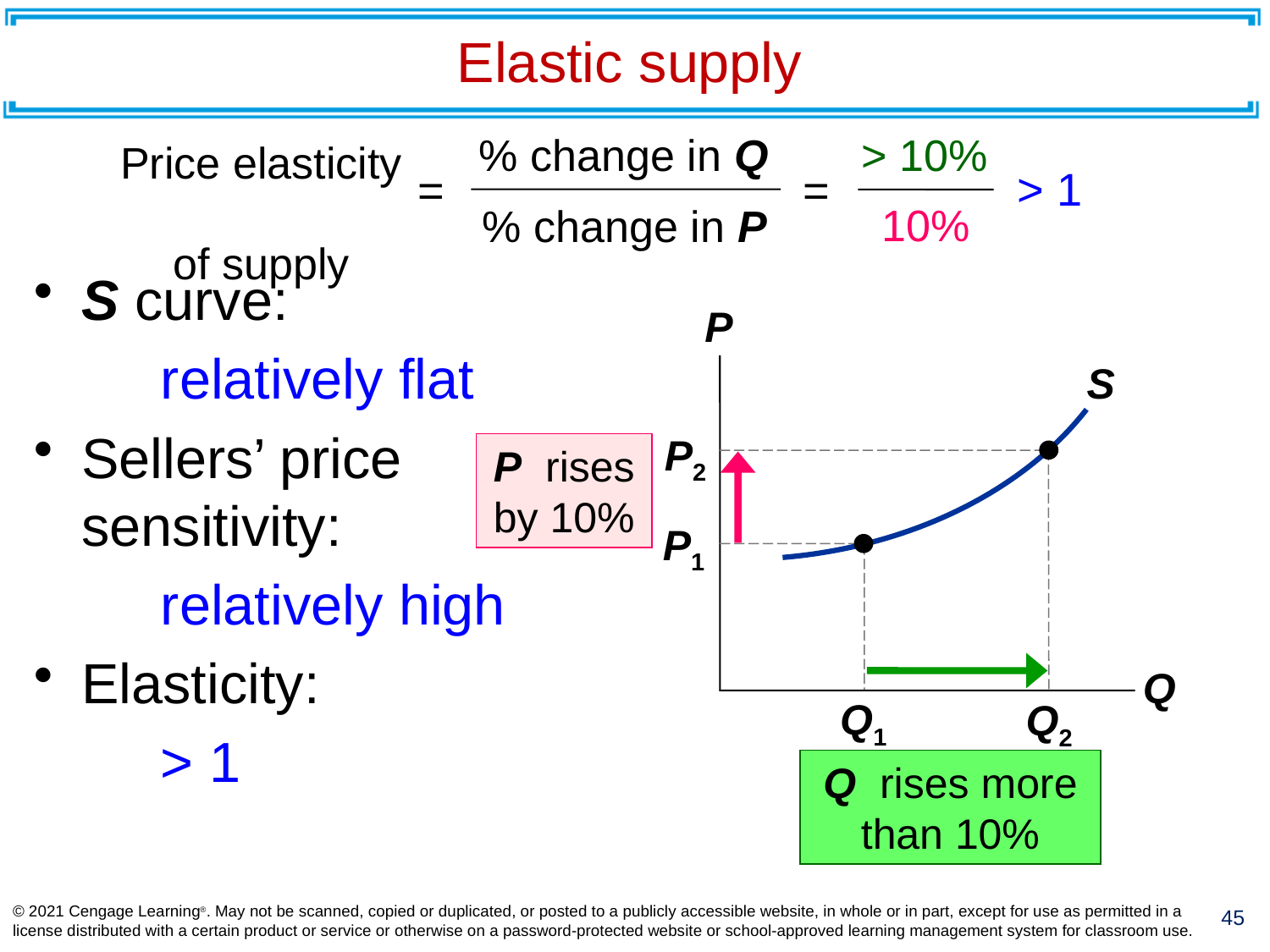

# Elastic supply
0
> 10%
% change in Q
Price elasticity
of supply
=
=

% change in P
> 1
10%

S
S curve:
	relatively flat
Sellers’ price sensitivity:
	relatively high
Elasticity:
	> 1
P

Q
P2

P  rises by 10%

Q2

P1

Q1
Q  rises more than 10%
© 2021 Cengage Learning®. May not be scanned, copied or duplicated, or posted to a publicly accessible website, in whole or in part, except for use as permitted in a license distributed with a certain product or service or otherwise on a password-protected website or school-approved learning management system for classroom use.
45